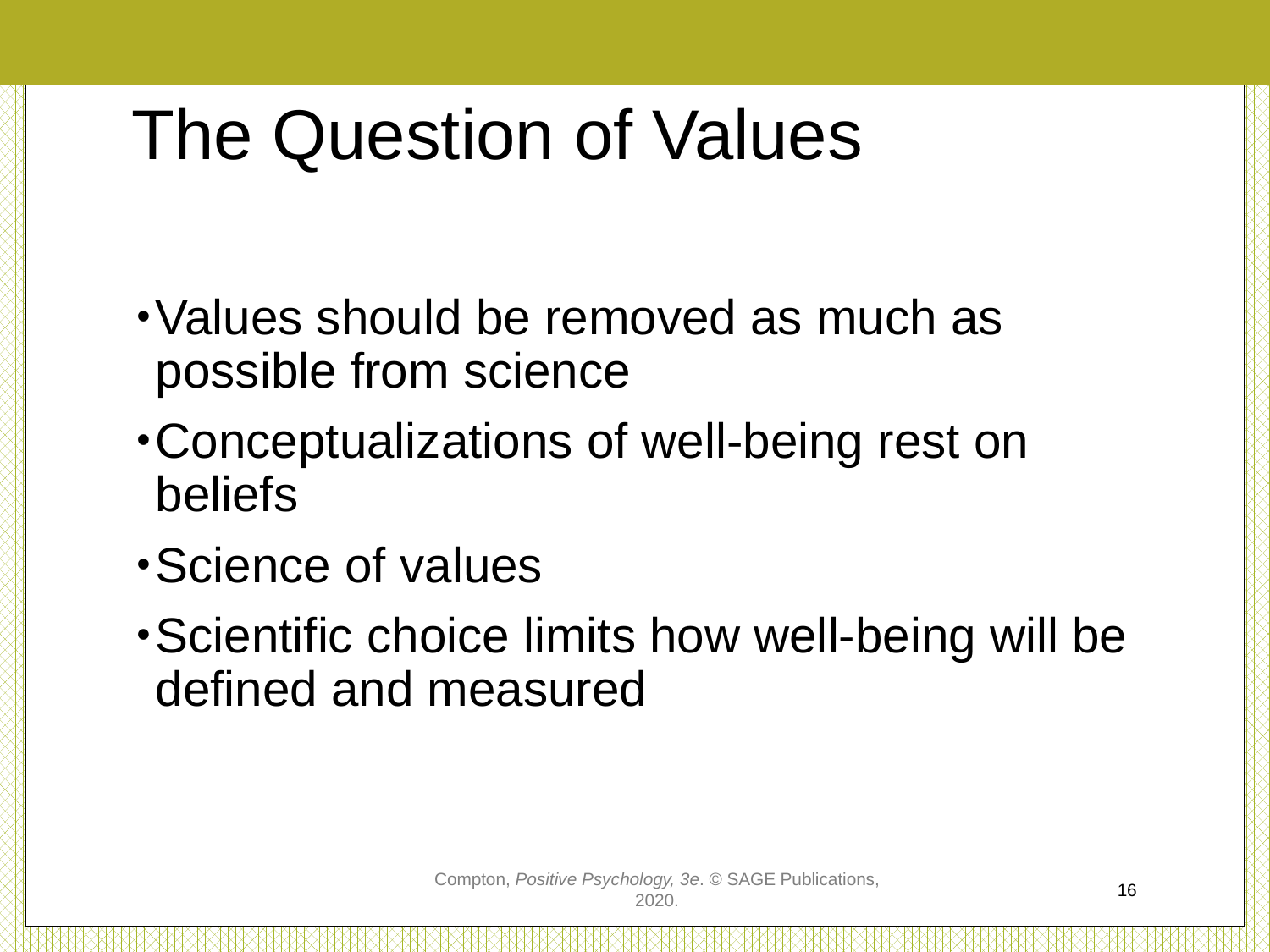

# The Question of Values
Values should be removed as much as possible from science
Conceptualizations of well-being rest on beliefs
Science of values
Scientific choice limits how well-being will be defined and measured
Compton, Positive Psychology, 3e. © SAGE Publications, 2020.
16